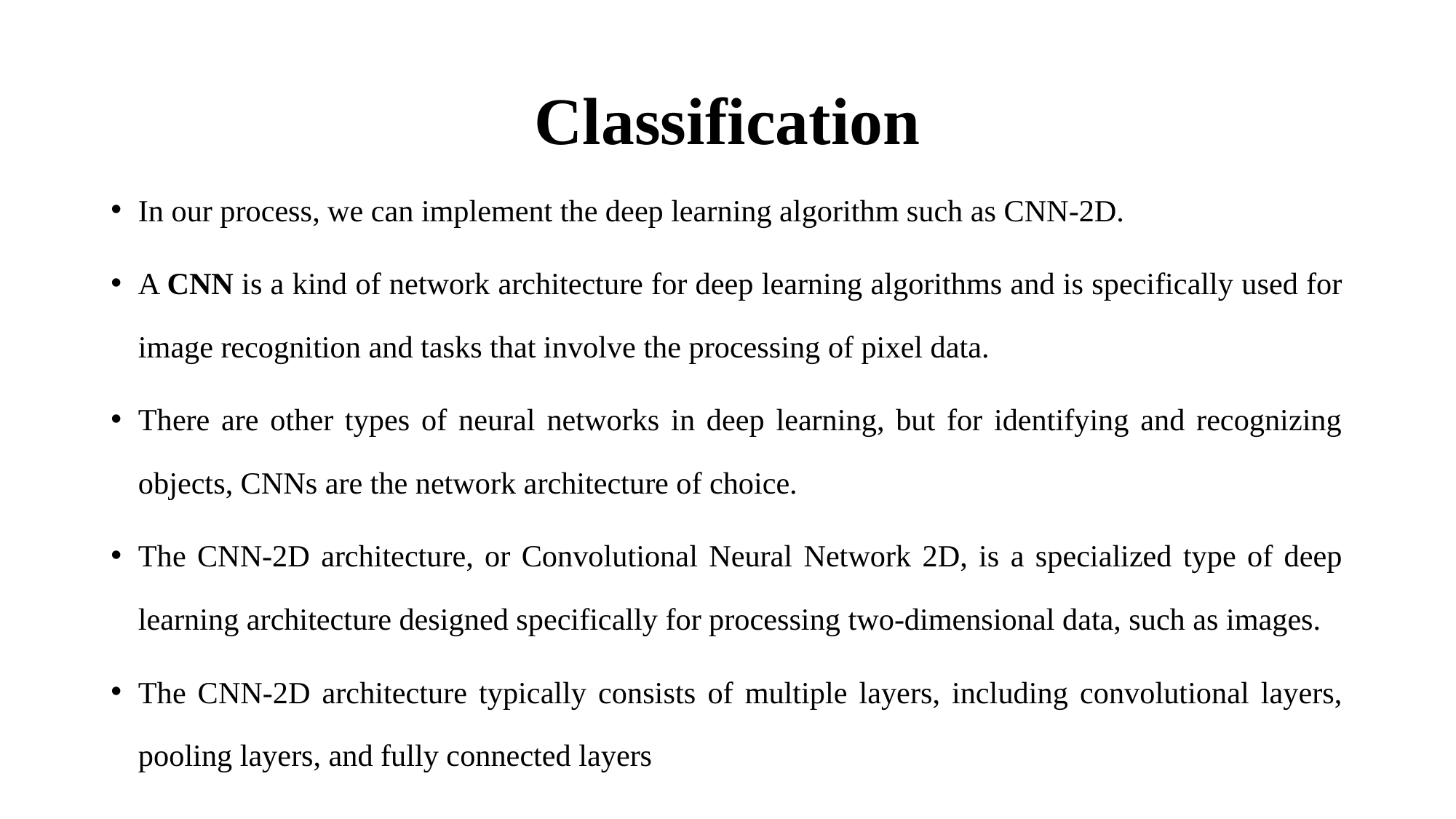

# Classification
In our process, we can implement the deep learning algorithm such as CNN-2D.
A CNN is a kind of network architecture for deep learning algorithms and is specifically used for image recognition and tasks that involve the processing of pixel data.
There are other types of neural networks in deep learning, but for identifying and recognizing objects, CNNs are the network architecture of choice.
The CNN-2D architecture, or Convolutional Neural Network 2D, is a specialized type of deep learning architecture designed specifically for processing two-dimensional data, such as images.
The CNN-2D architecture typically consists of multiple layers, including convolutional layers, pooling layers, and fully connected layers